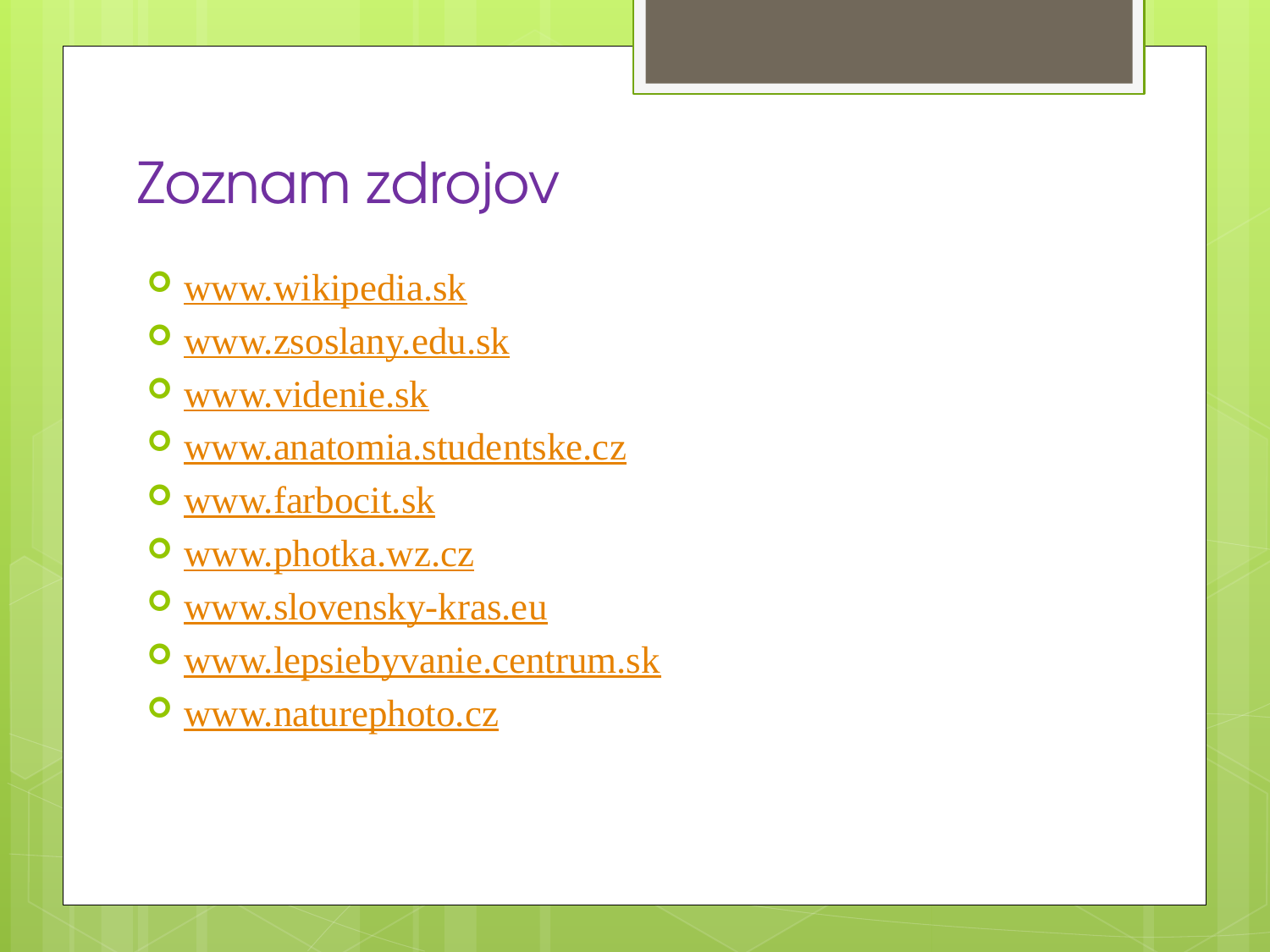

# Zoznam zdrojov
www.wikipedia.sk
www.zsoslany.edu.sk
www.videnie.sk
www.anatomia.studentske.cz
www.farbocit.sk
www.photka.wz.cz
www.slovensky-kras.eu
www.lepsiebyvanie.centrum.sk
www.naturephoto.cz